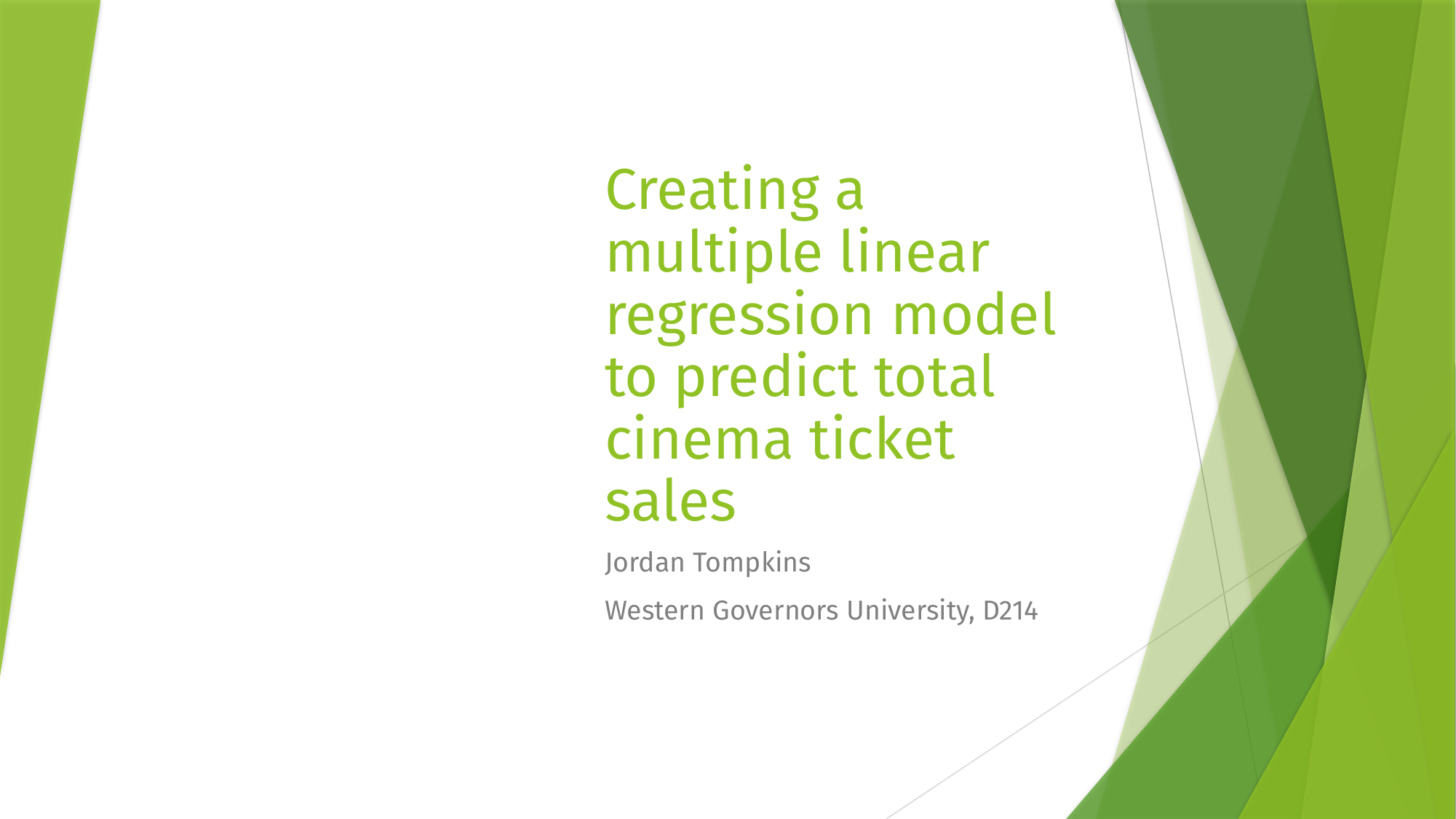

# Creating a multiple linear regression model to predict total cinema ticket sales
Jordan Tompkins
Western Governors University, D214